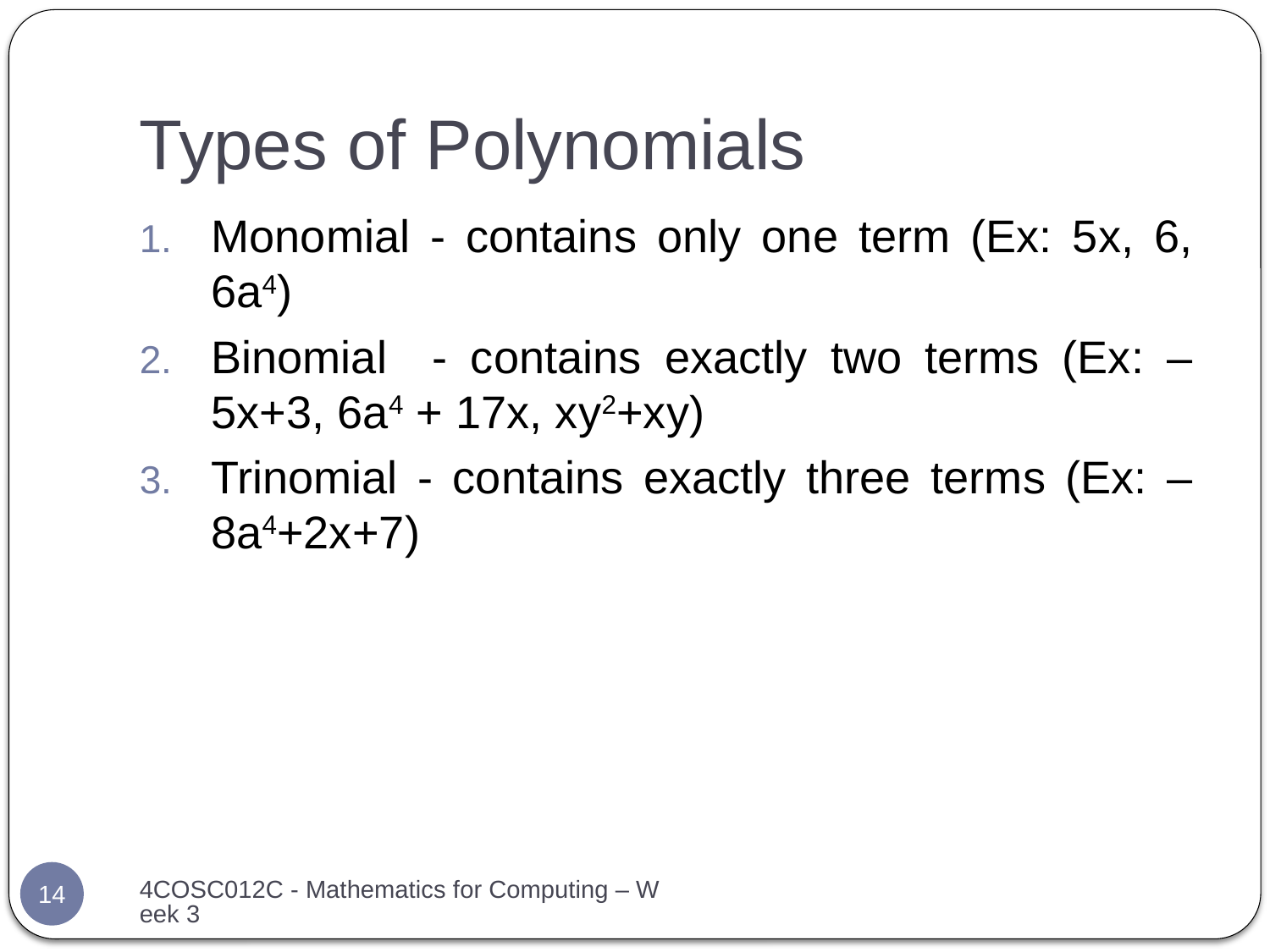

# Types of Polynomials
Monomial - contains only one term (Ex: 5x, 6, 6a4)
Binomial  - contains exactly two terms (Ex: – 5x+3, 6a4 + 17x, xy2+xy)
Trinomial - contains exactly three terms (Ex: – 8a4+2x+7)
4COSC012C - Mathematics for Computing – Week 3
14